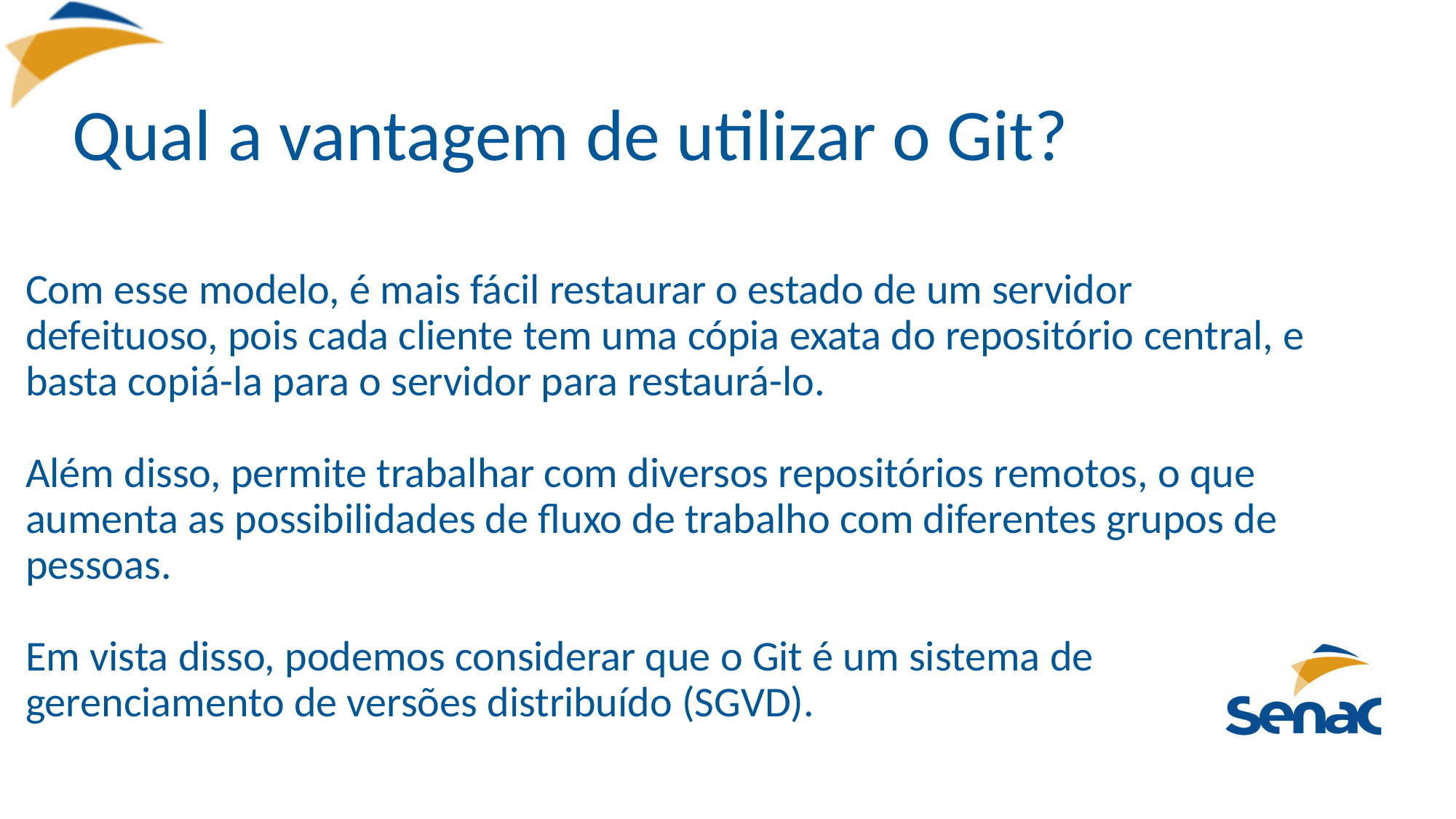

# Qual a vantagem de utilizar o Git?

Com esse modelo, é mais fácil restaurar o estado de um servidor defeituoso, pois cada cliente tem uma cópia exata do repositório central, e basta copiá-la para o servidor para restaurá-lo.

Além disso, permite trabalhar com diversos repositórios remotos, o que aumenta as possibilidades de fluxo de trabalho com diferentes grupos de pessoas.

Em vista disso, podemos considerar que o Git é um sistema de gerenciamento de versões distribuído (SGVD).